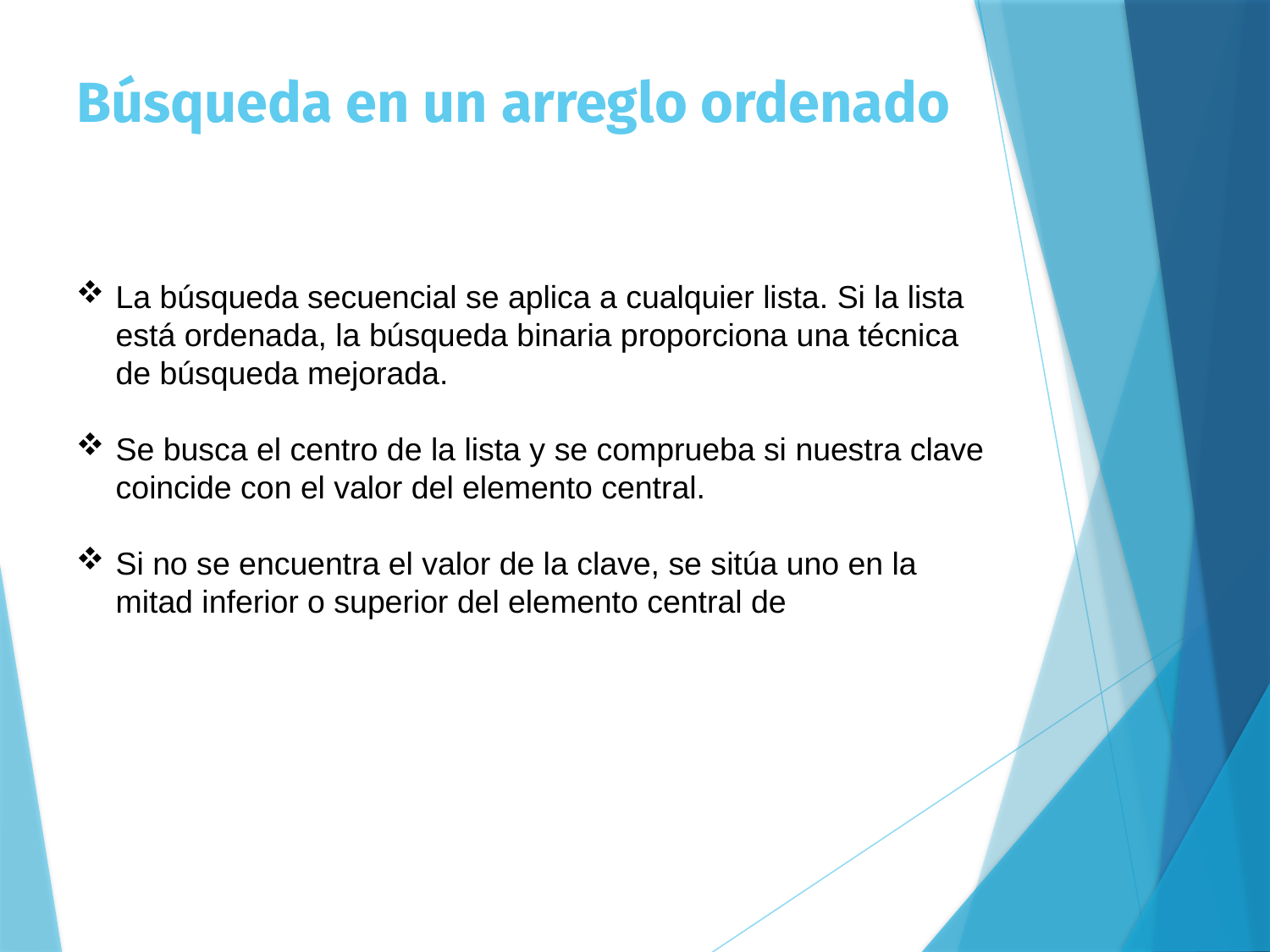

# Búsqueda en un arreglo ordenado
La búsqueda secuencial se aplica a cualquier lista. Si la lista está ordenada, la búsqueda binaria proporciona una técnica de búsqueda mejorada.

Se busca el centro de la lista y se comprueba si nuestra clave coincide con el valor del elemento central.

Si no se encuentra el valor de la clave, se sitúa uno en la mitad inferior o superior del elemento central de